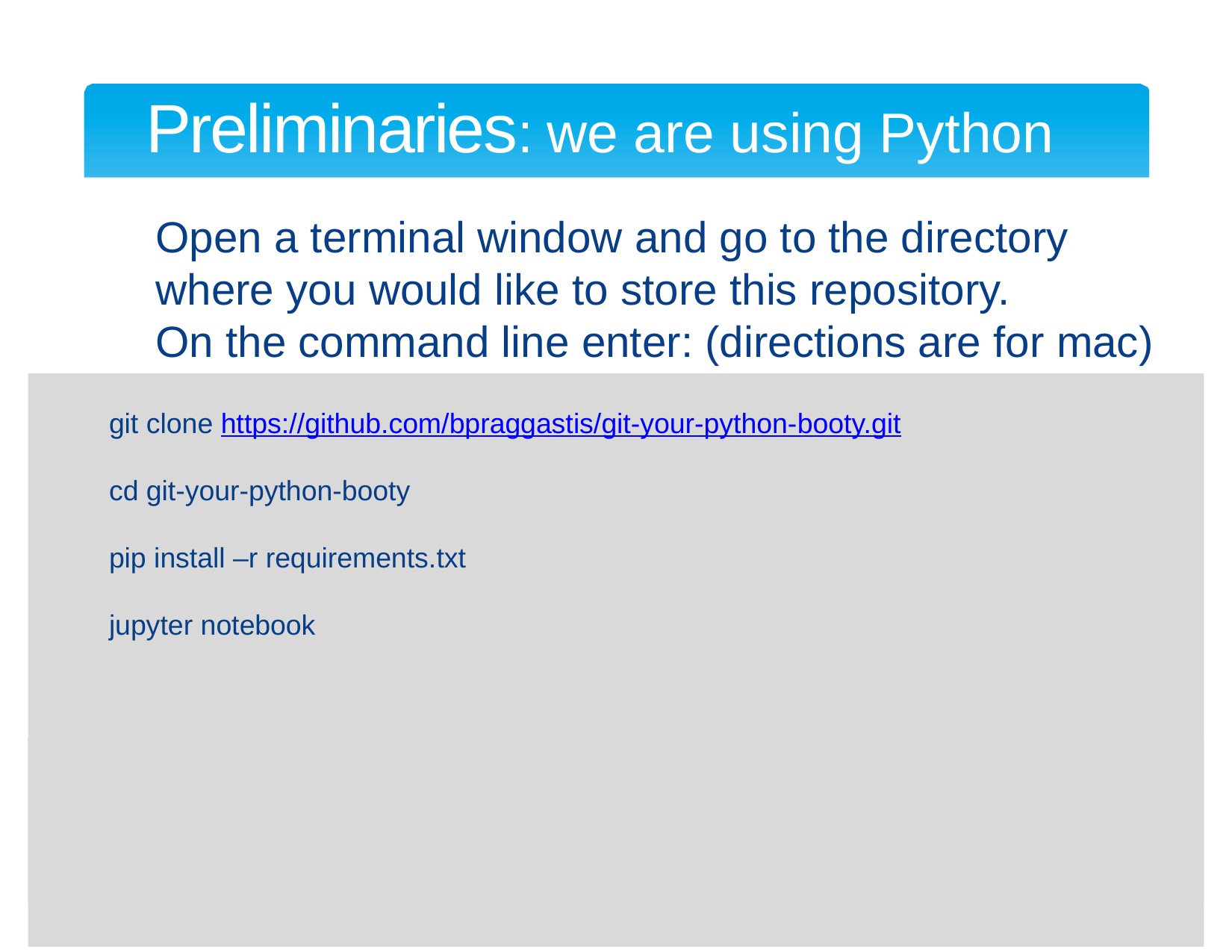

# Preliminaries: we are using Python 2.7 Python v.2.7
Open a terminal window and go to the directory where you would like to store this repository.
On the command line enter: (directions are for mac)

git clone https://github.com/bpraggastis/git-your-python-booty.git

cd git-your-python-booty

pip install –r requirements.txt

jupyter notebook

Jupyter Notebook
python

>>>

Terminal